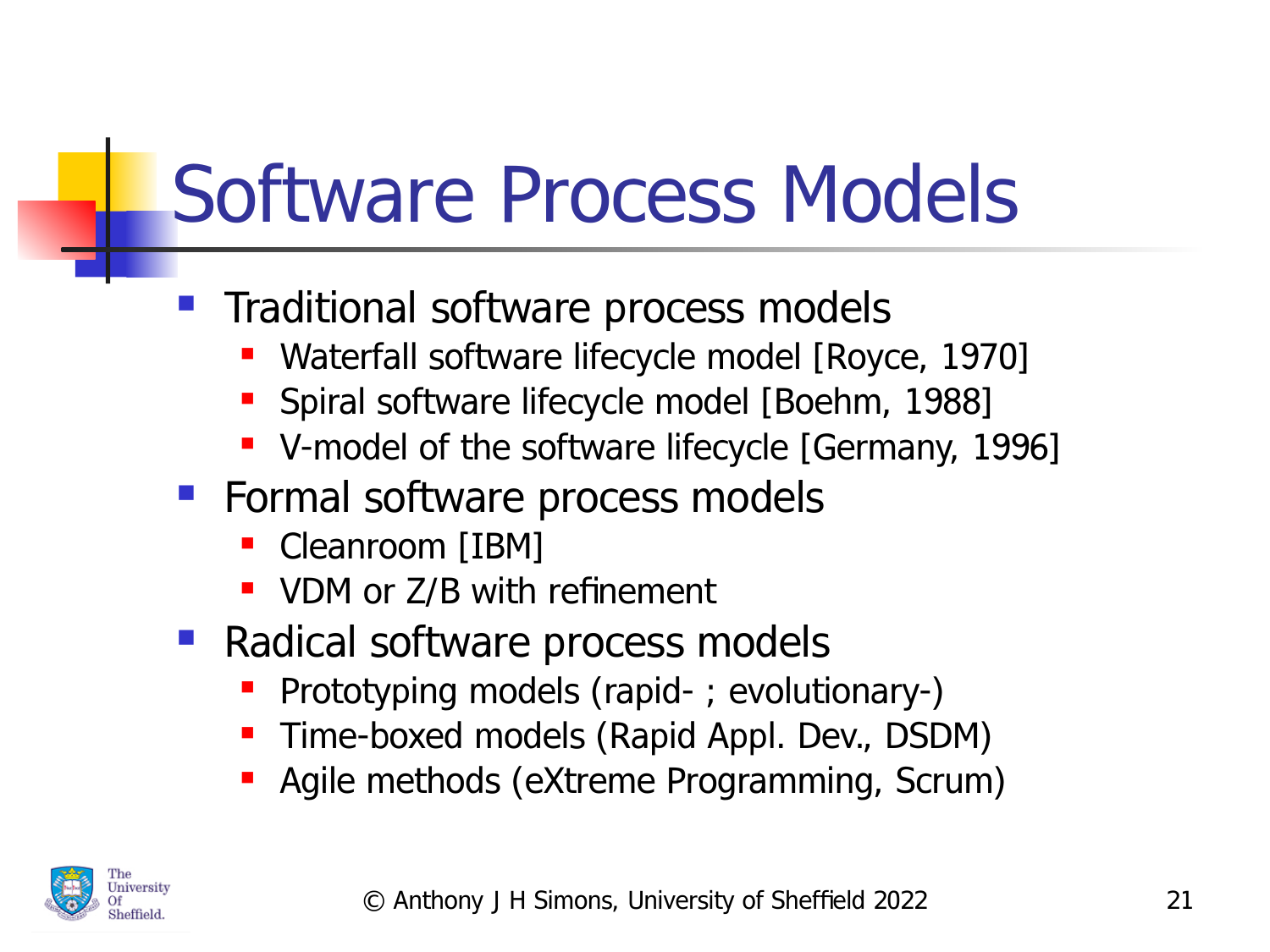

# Software Process Models
Traditional software process models
Waterfall software lifecycle model [Royce, 1970]
Spiral software lifecycle model [Boehm, 1988]
V-model of the software lifecycle [Germany, 1996]
Formal software process models
Cleanroom [IBM]
VDM or Z/B with refinement
Radical software process models
Prototyping models (rapid- ; evolutionary-)
Time-boxed models (Rapid Appl. Dev., DSDM)
Agile methods (eXtreme Programming, Scrum)
© Anthony J H Simons, University of Sheffield 2022
21